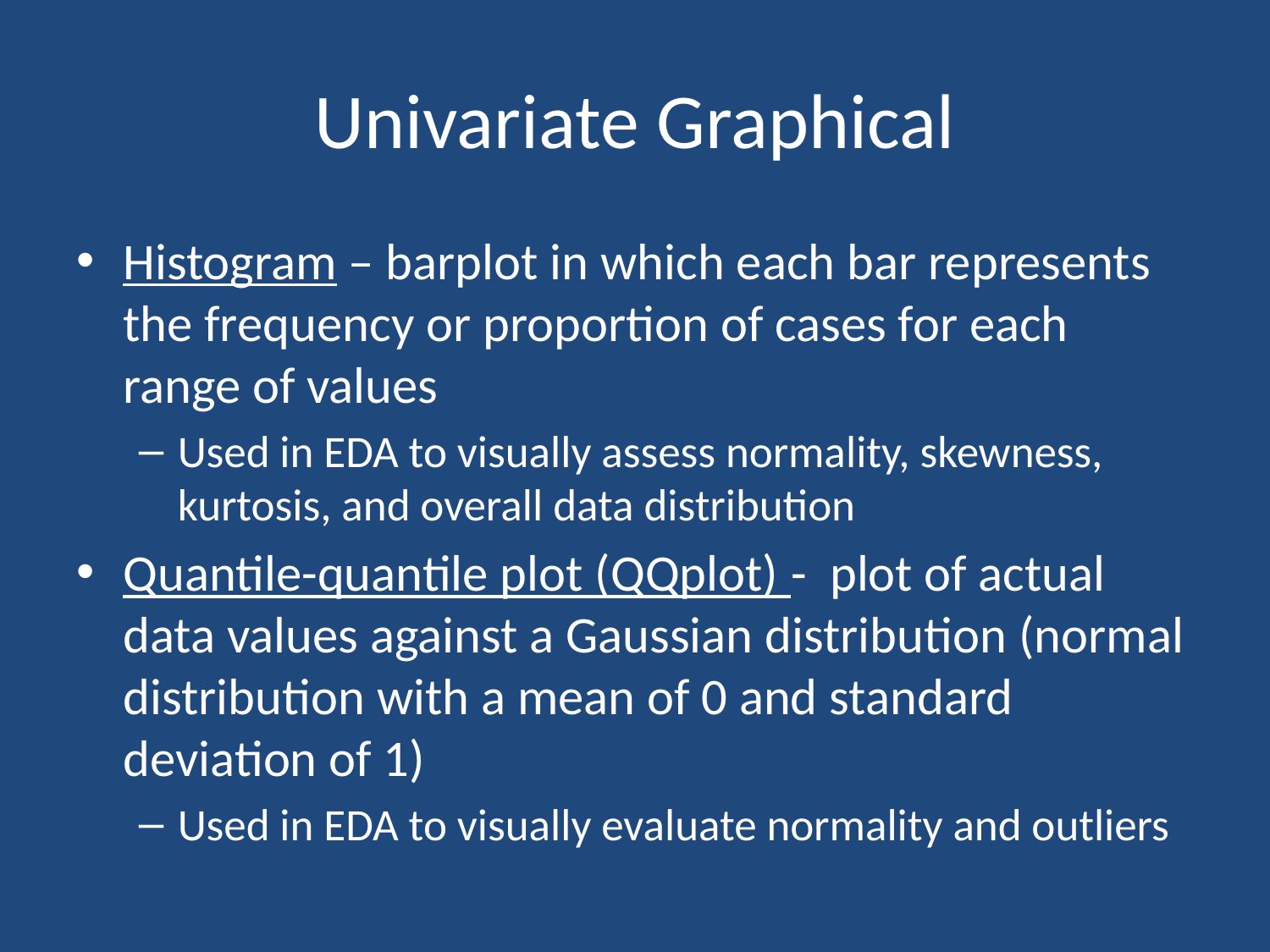

# Univariate Graphical
Histogram – barplot in which each bar represents the frequency or proportion of cases for each range of values
Used in EDA to visually assess normality, skewness, kurtosis, and overall data distribution
Quantile-quantile plot (QQplot) -  plot of actual data values against a Gaussian distribution (normal distribution with a mean of 0 and standard deviation of 1)
Used in EDA to visually evaluate normality and outliers